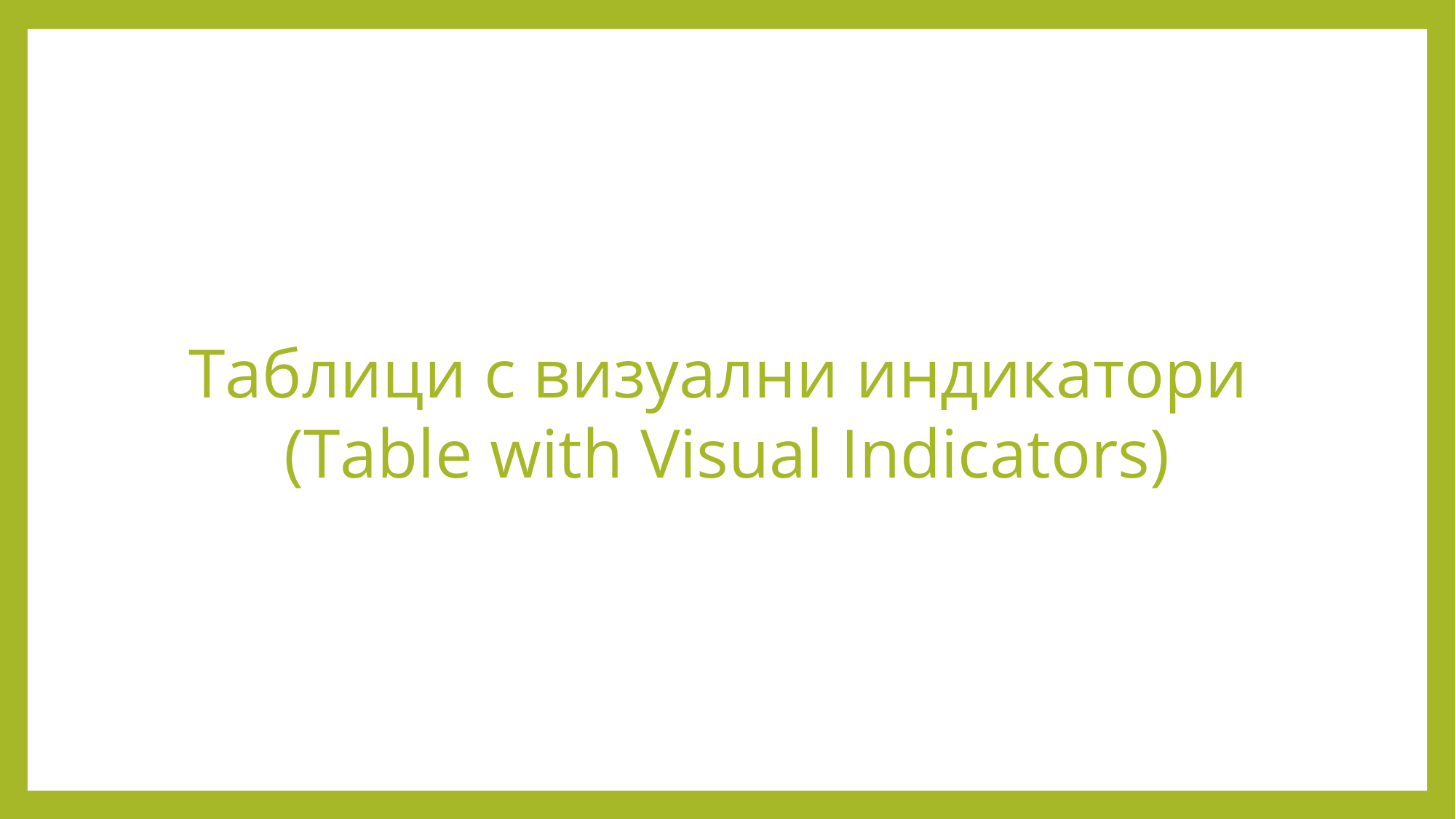

Таблици с визуални индикатори
(Table with Visual Indicators)